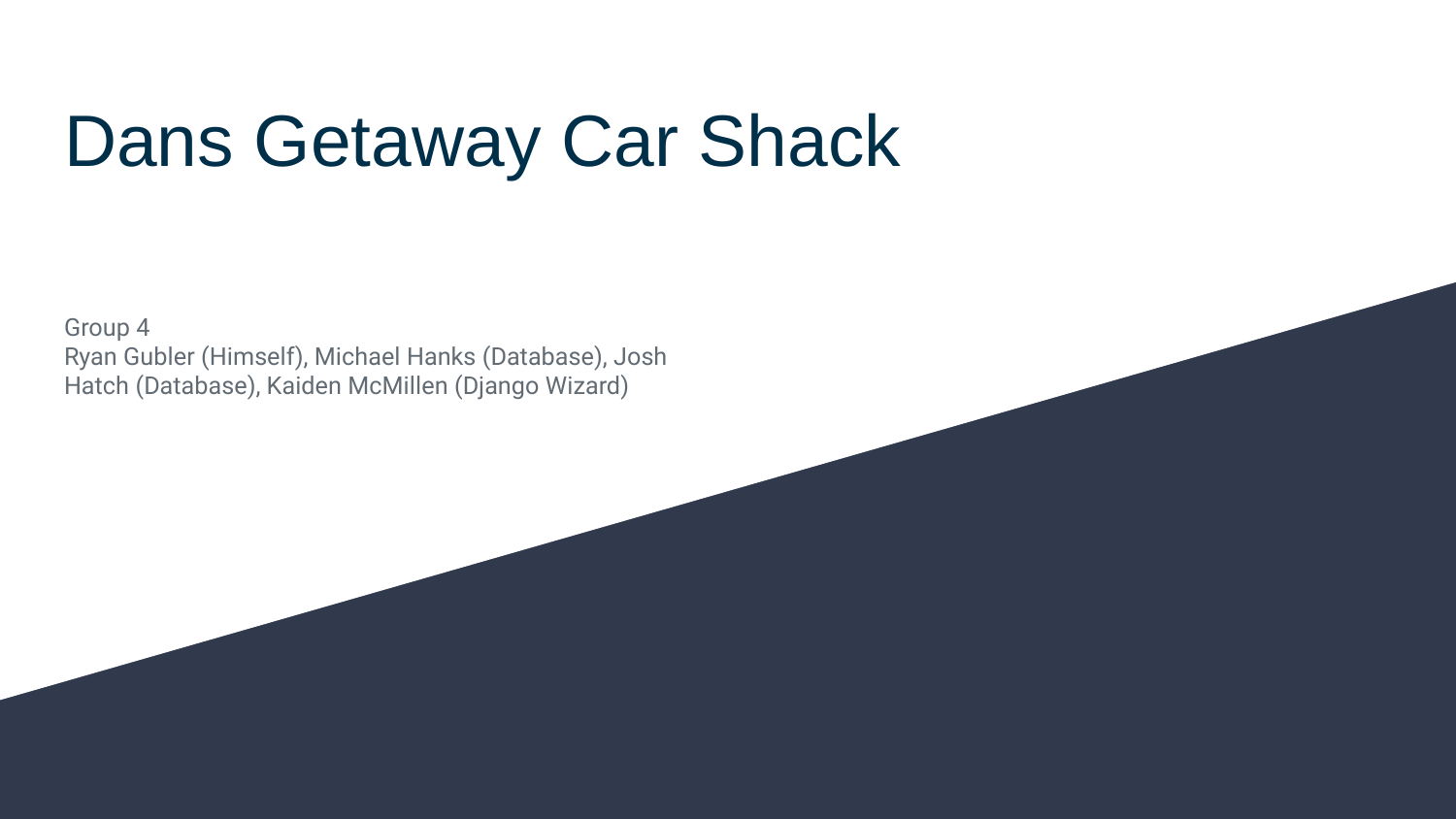

# Dans Getaway Car Shack
Group 4
Ryan Gubler (Himself), Michael Hanks (Database), Josh Hatch (Database), Kaiden McMillen (Django Wizard)